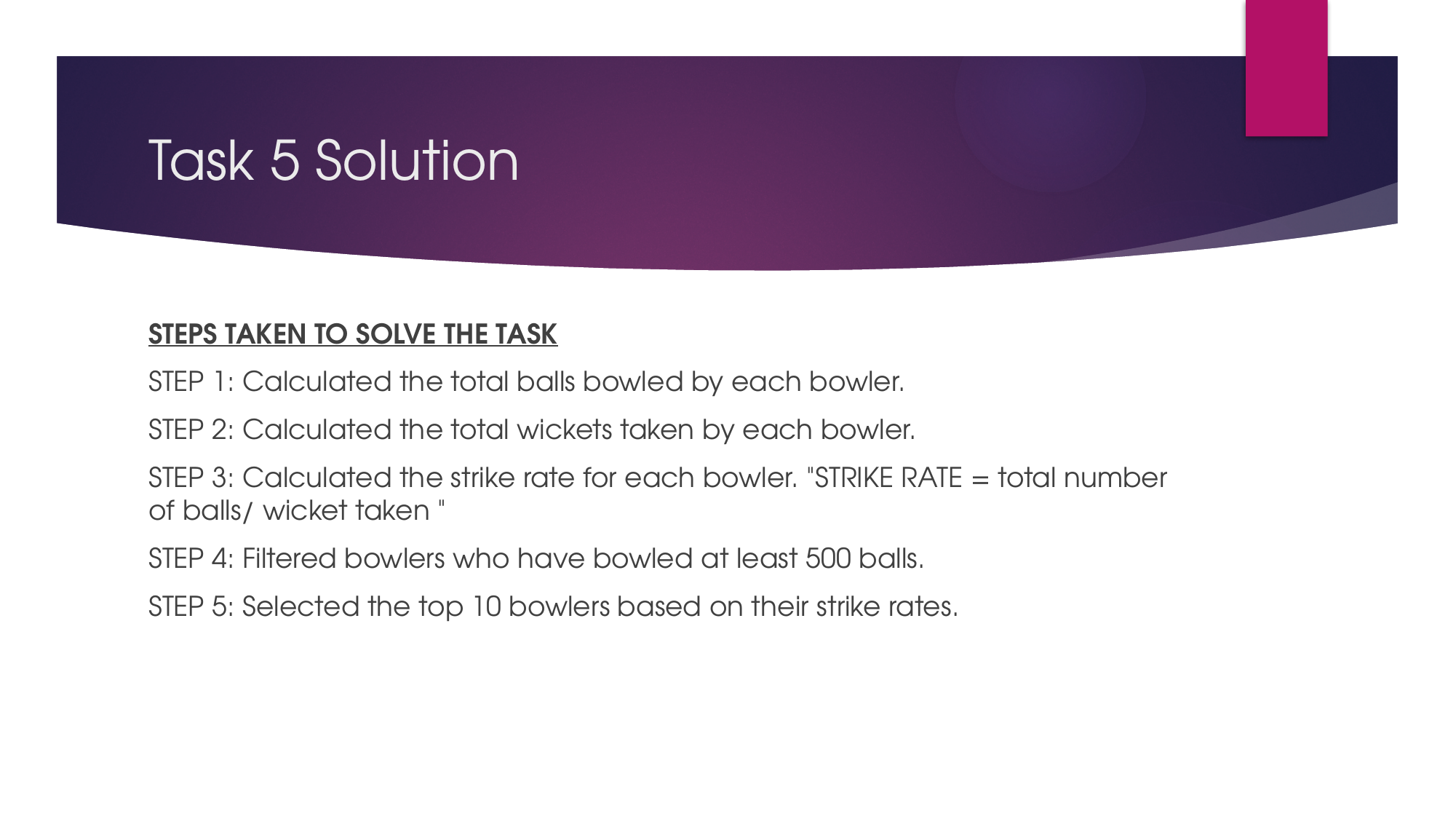

# Task 5 Solution
STEPS TAKEN TO SOLVE THE TASK
STEP 1: Calculated the total balls bowled by each bowler.
STEP 2: Calculated the total wickets taken by each bowler.
STEP 3: Calculated the strike rate for each bowler. "STRIKE RATE = total number of balls/ wicket taken "
STEP 4: Filtered bowlers who have bowled at least 500 balls.
STEP 5: Selected the top 10 bowlers based on their strike rates.